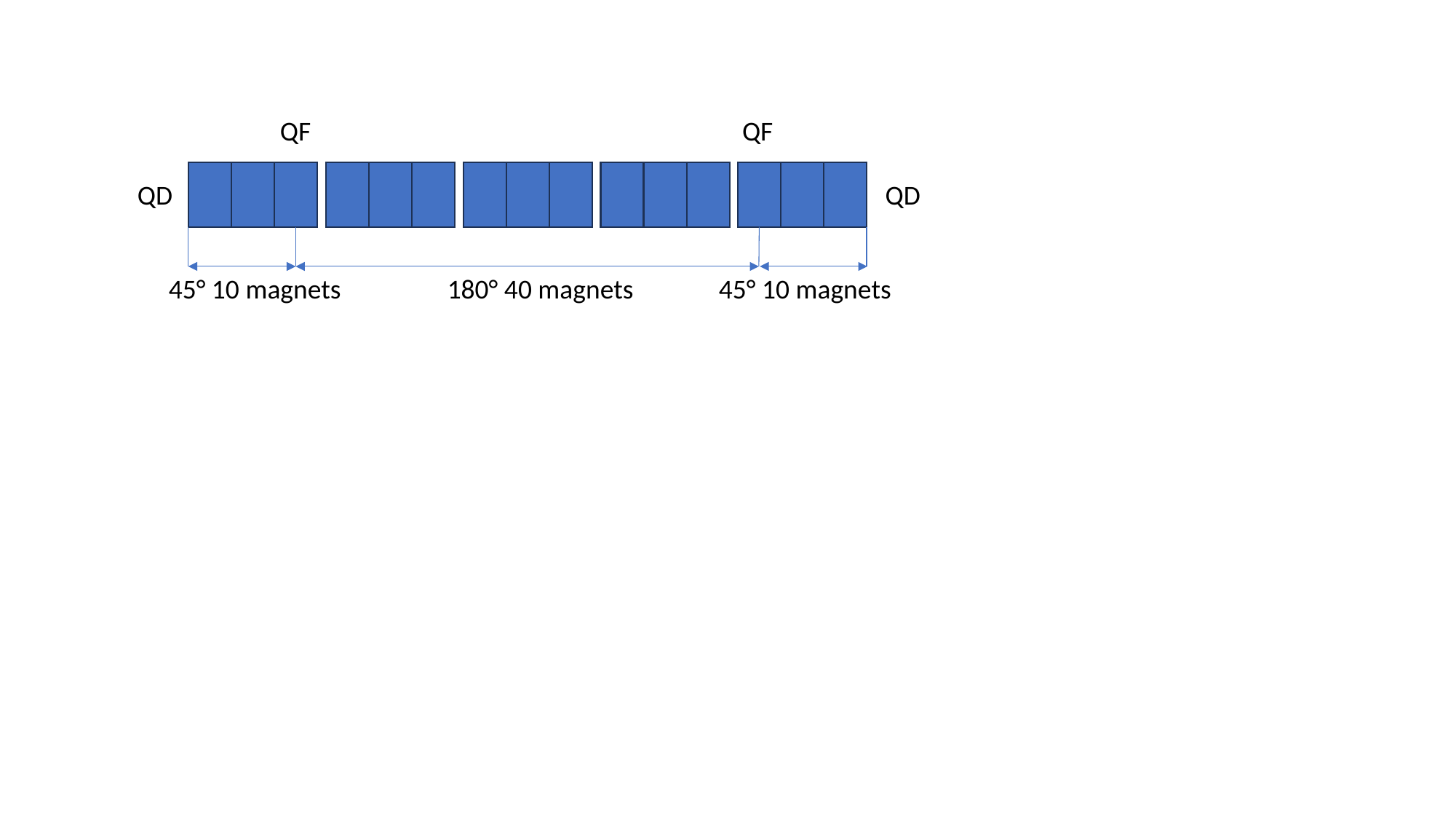

QF
QF

QD
QD
45° 10 magnets
45° 10 magnets
180° 40 magnets